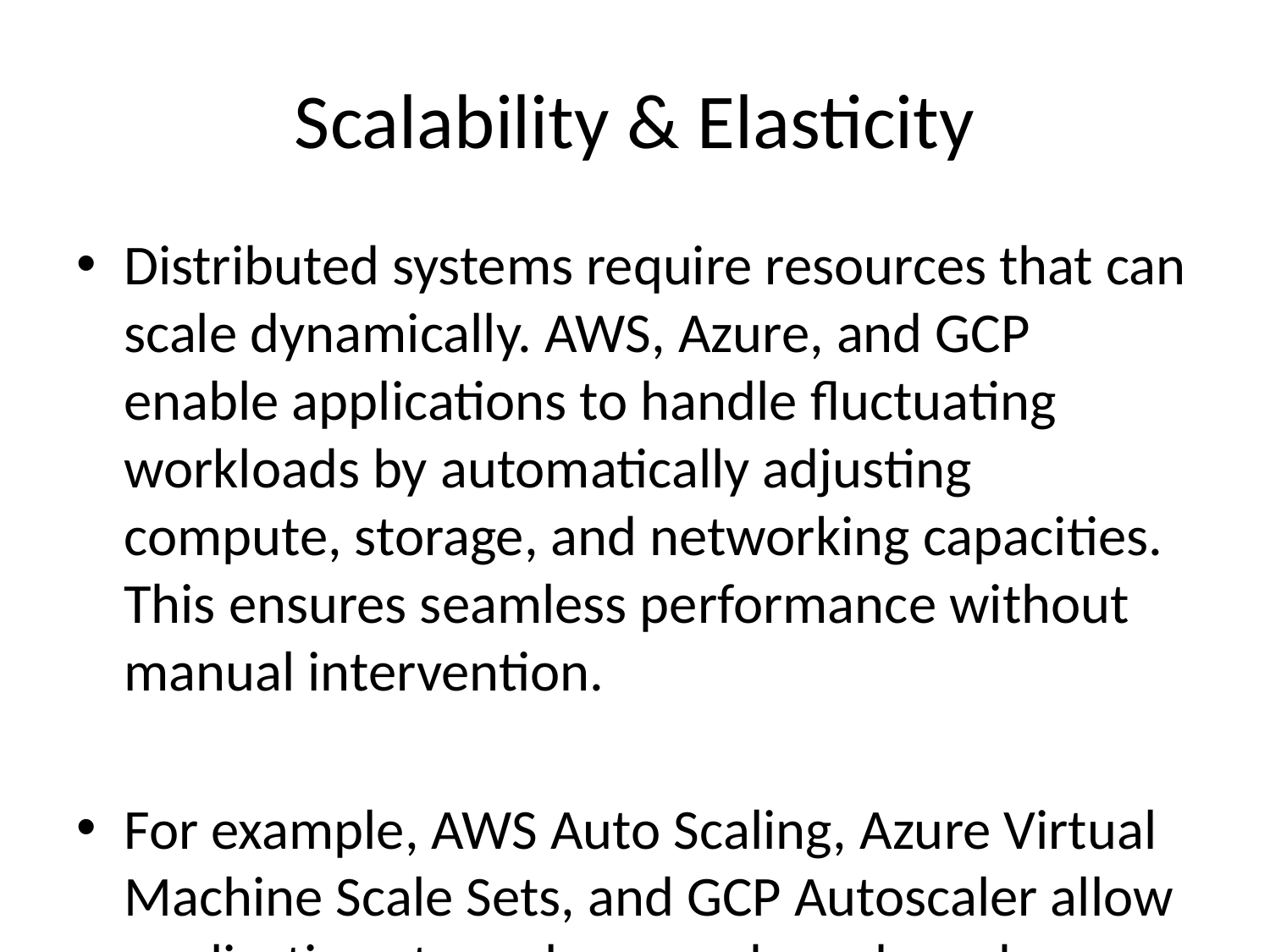

# Scalability & Elasticity
Distributed systems require resources that can scale dynamically. AWS, Azure, and GCP enable applications to handle fluctuating workloads by automatically adjusting compute, storage, and networking capacities. This ensures seamless performance without manual intervention.

For example, AWS Auto Scaling, Azure Virtual Machine Scale Sets, and GCP Autoscaler allow applications to scale up or down based on demand, reducing costs while maintaining efficiency.